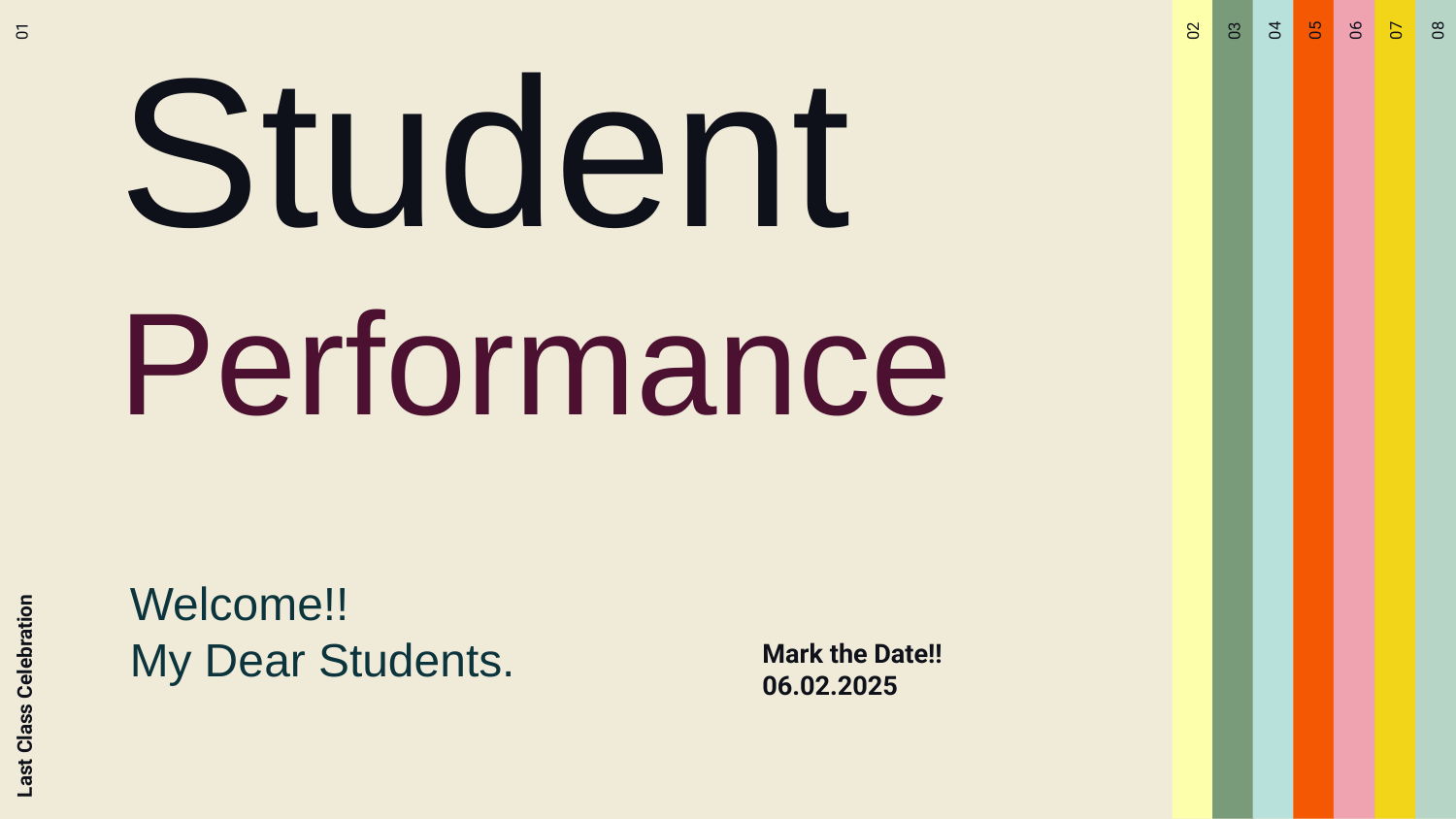

# Student
Performance

02
01
04
05
06
07
08
03
Welcome!!
My Dear Students.
Mark the Date!!
06.02.2025
Last Class Celebration